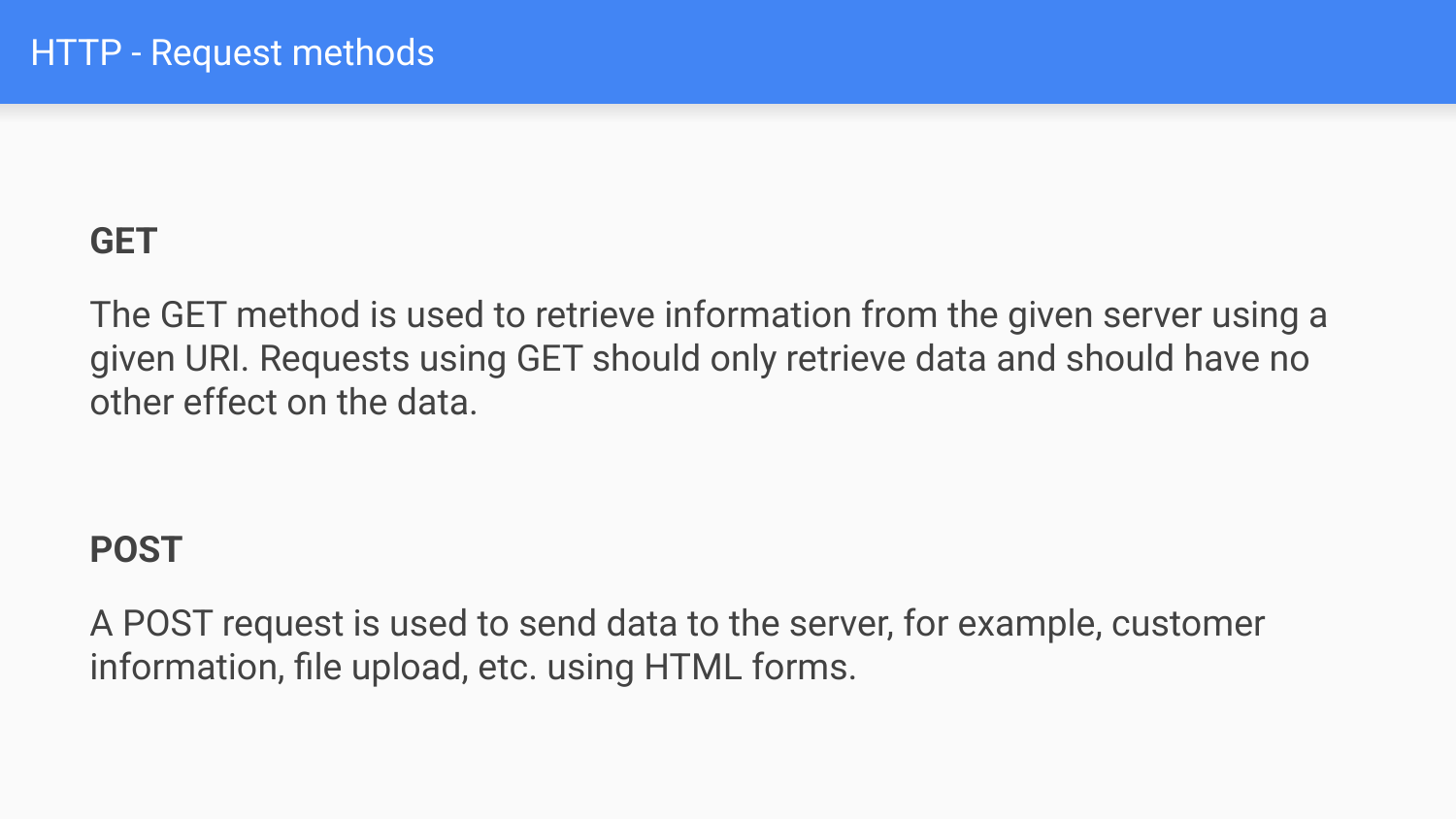

# HTTP - Request methods
GET
The GET method is used to retrieve information from the given server using a given URI. Requests using GET should only retrieve data and should have no other effect on the data.

POST
A POST request is used to send data to the server, for example, customer information, file upload, etc. using HTML forms.